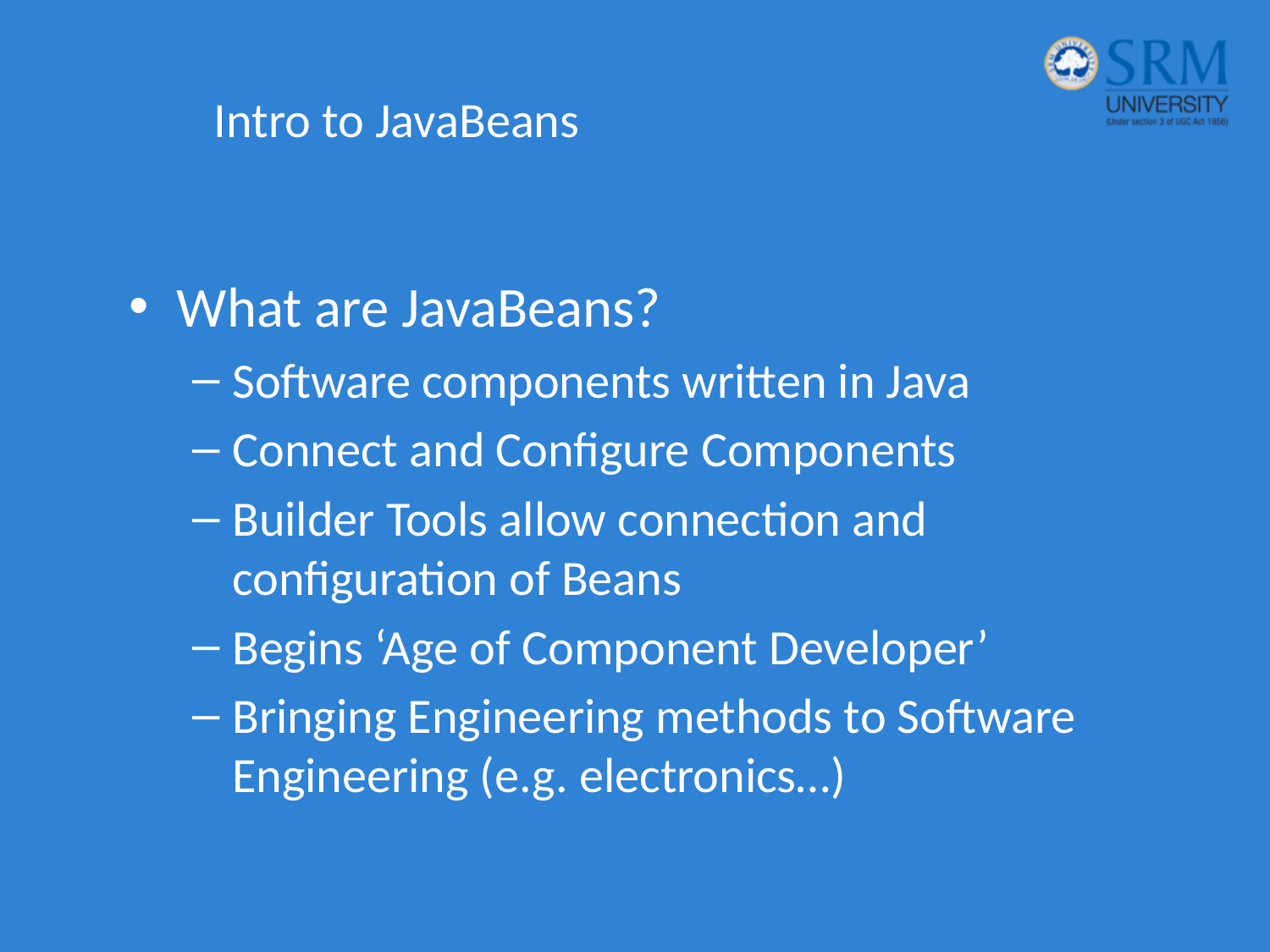

# Intro to JavaBeans
What are JavaBeans?
Software components written in Java
Connect and Configure Components
Builder Tools allow connection and configuration of Beans
Begins ‘Age of Component Developer’
Bringing Engineering methods to Software Engineering (e.g. electronics…)